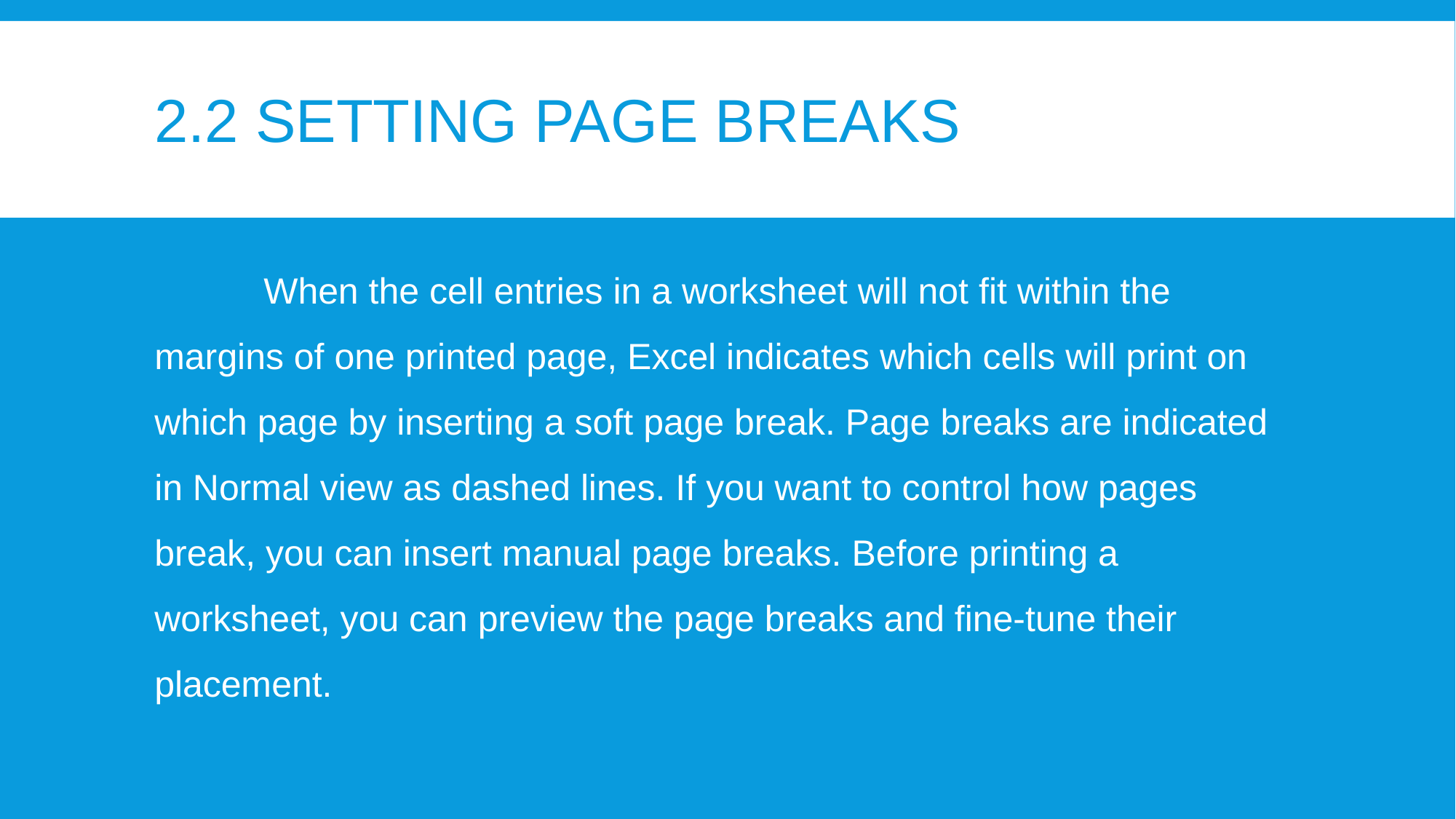

# 2.2 Setting page breaks
	When the cell entries in a worksheet will not fit within the margins of one printed page, Excel indicates which cells will print on which page by inserting a soft page break. Page breaks are indicated in Normal view as dashed lines. If you want to control how pages break, you can insert manual page breaks. Before printing a worksheet, you can preview the page breaks and fine-tune their placement.